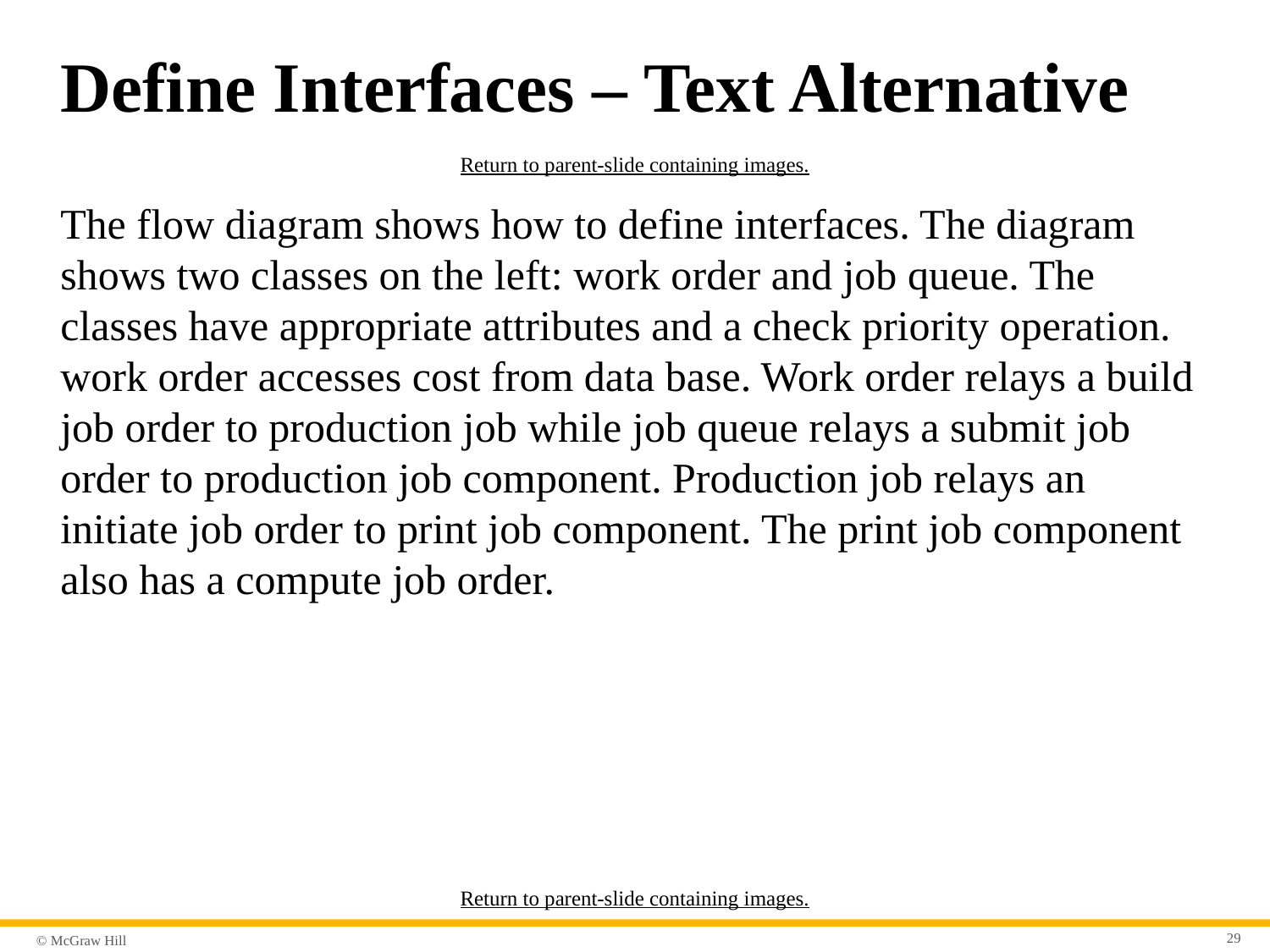

# Define Interfaces – Text Alternative
Return to parent-slide containing images.
The flow diagram shows how to define interfaces. The diagram shows two classes on the left: work order and job queue. The classes have appropriate attributes and a check priority operation. work order accesses cost from data base. Work order relays a build job order to production job while job queue relays a submit job order to production job component. Production job relays an initiate job order to print job component. The print job component also has a compute job order.
Return to parent-slide containing images.
29